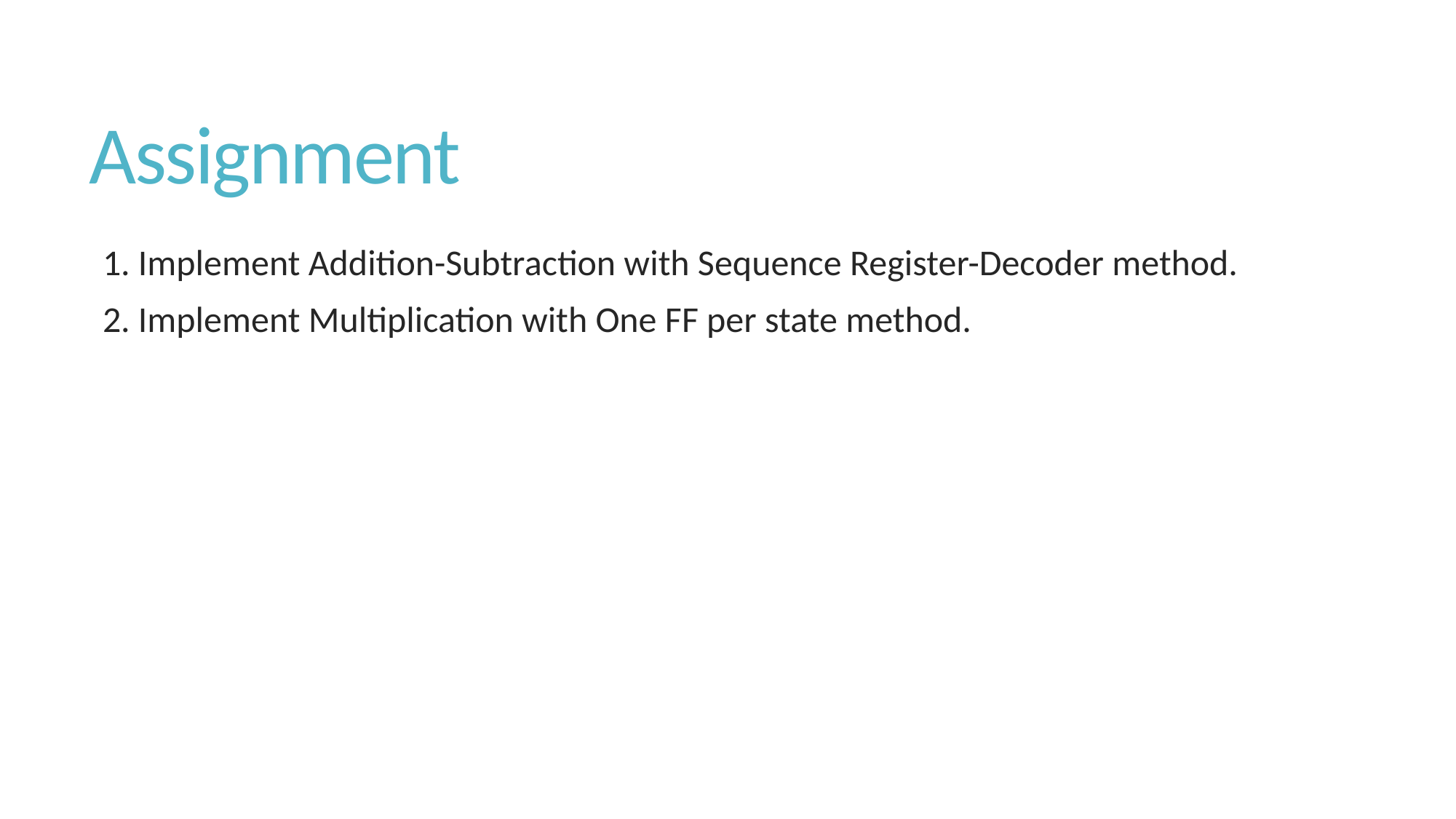

# Assignment
1. Implement Addition-Subtraction with Sequence Register-Decoder method.
2. Implement Multiplication with One FF per state method.